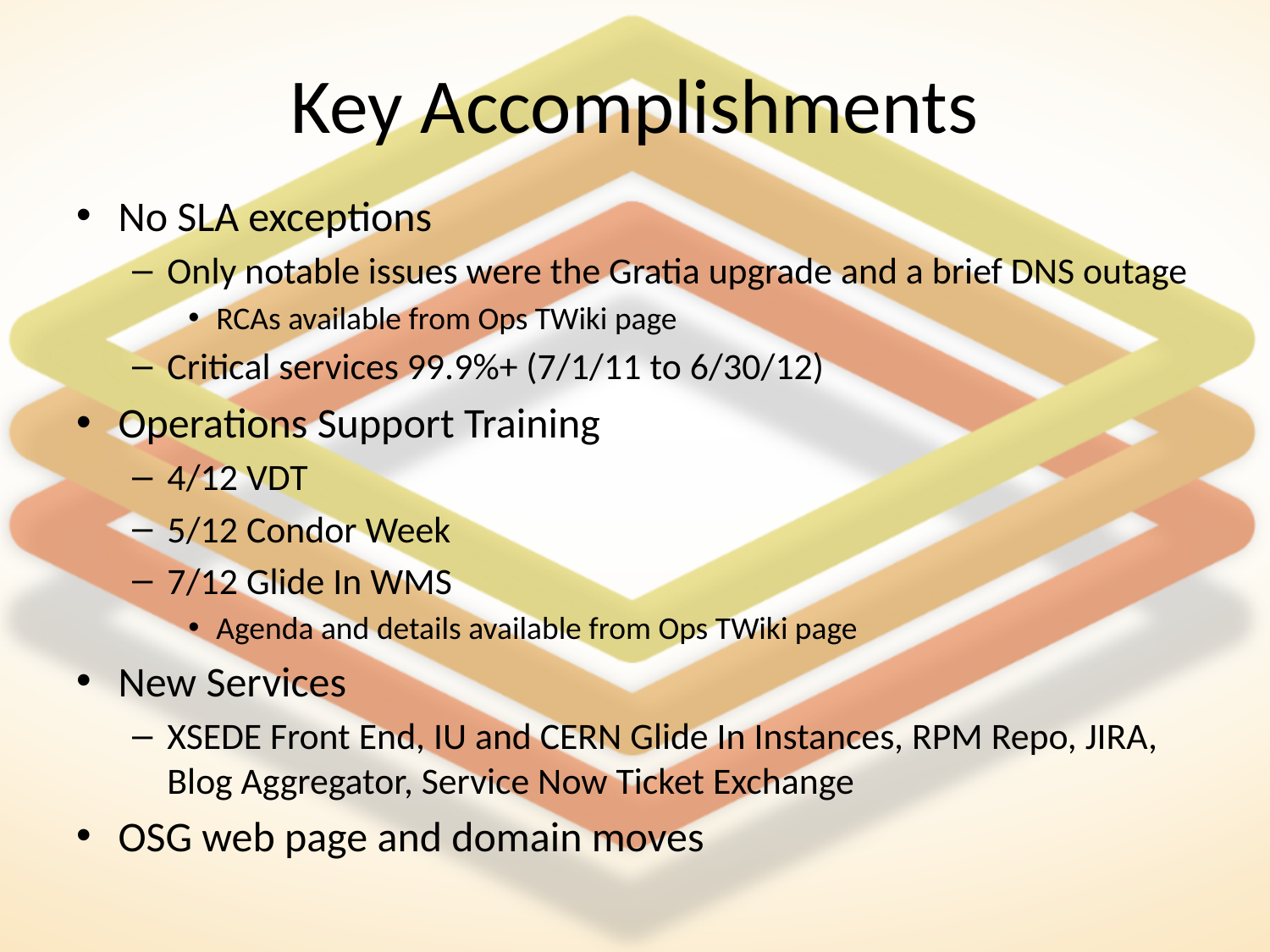

# Key Accomplishments
No SLA exceptions
Only notable issues were the Gratia upgrade and a brief DNS outage
RCAs available from Ops TWiki page
Critical services 99.9%+ (7/1/11 to 6/30/12)
Operations Support Training
4/12 VDT
5/12 Condor Week
7/12 Glide In WMS
Agenda and details available from Ops TWiki page
New Services
XSEDE Front End, IU and CERN Glide In Instances, RPM Repo, JIRA, Blog Aggregator, Service Now Ticket Exchange
OSG web page and domain moves